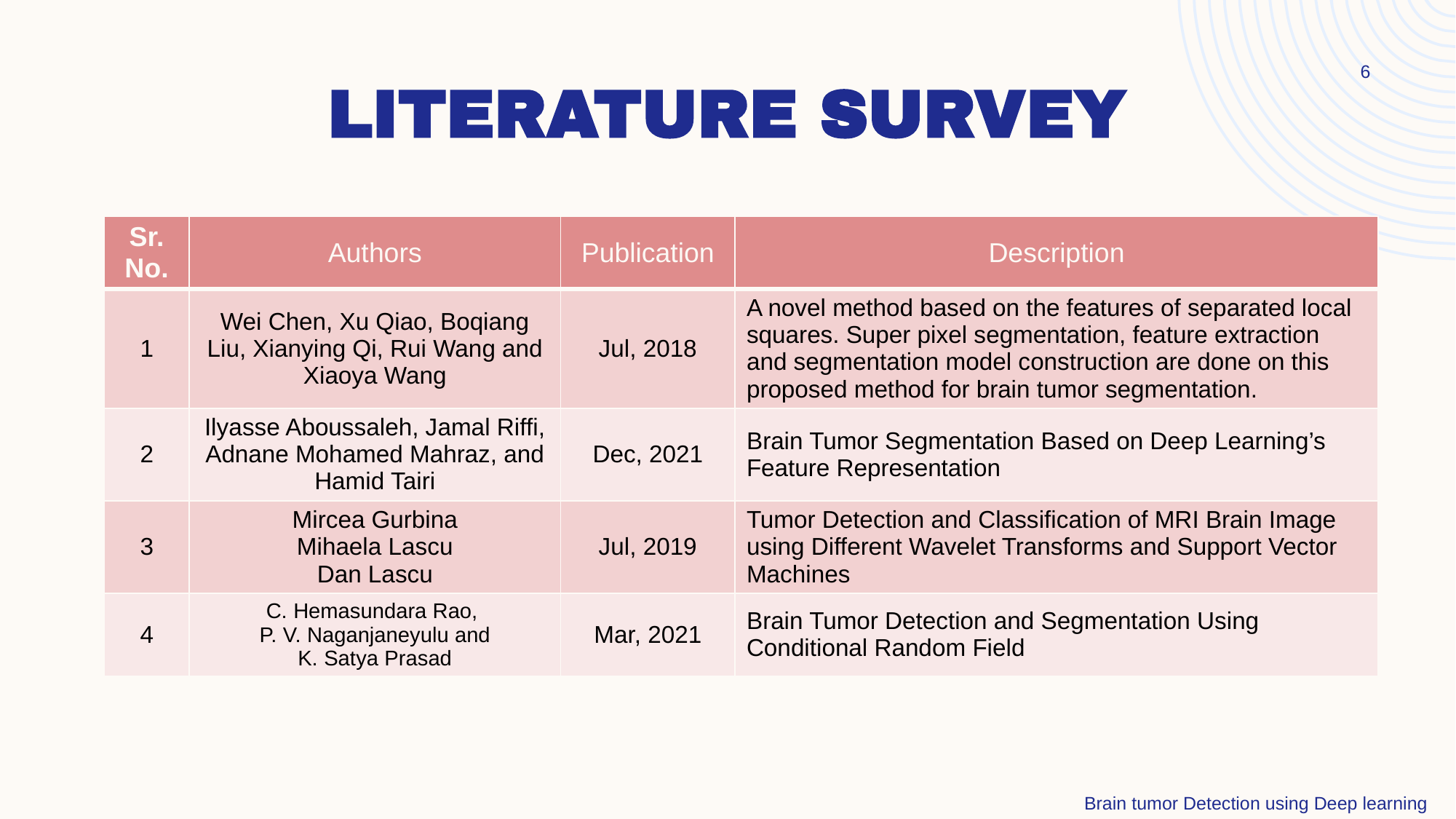

6
# Literature survey
| Sr. No. | Authors | Publication | Description |
| --- | --- | --- | --- |
| 1 | Wei Chen, Xu Qiao, Boqiang Liu, Xianying Qi, Rui Wang and Xiaoya Wang | Jul, 2018 | A novel method based on the features of separated local squares. Super pixel segmentation, feature extraction and segmentation model construction are done on this proposed method for brain tumor segmentation. |
| 2 | Ilyasse Aboussaleh, Jamal Riffi, Adnane Mohamed Mahraz, and Hamid Tairi | Dec, 2021 | Brain Tumor Segmentation Based on Deep Learning’s Feature Representation |
| 3 | Mircea Gurbina Mihaela Lascu Dan Lascu | Jul, 2019 | Tumor Detection and Classification of MRI Brain Image using Different Wavelet Transforms and Support Vector Machines |
| 4 | C. Hemasundara Rao, P. V. Naganjaneyulu and K. Satya Prasad | Mar, 2021 | Brain Tumor Detection and Segmentation Using Conditional Random Field |
Brain tumor Detection using Deep learning